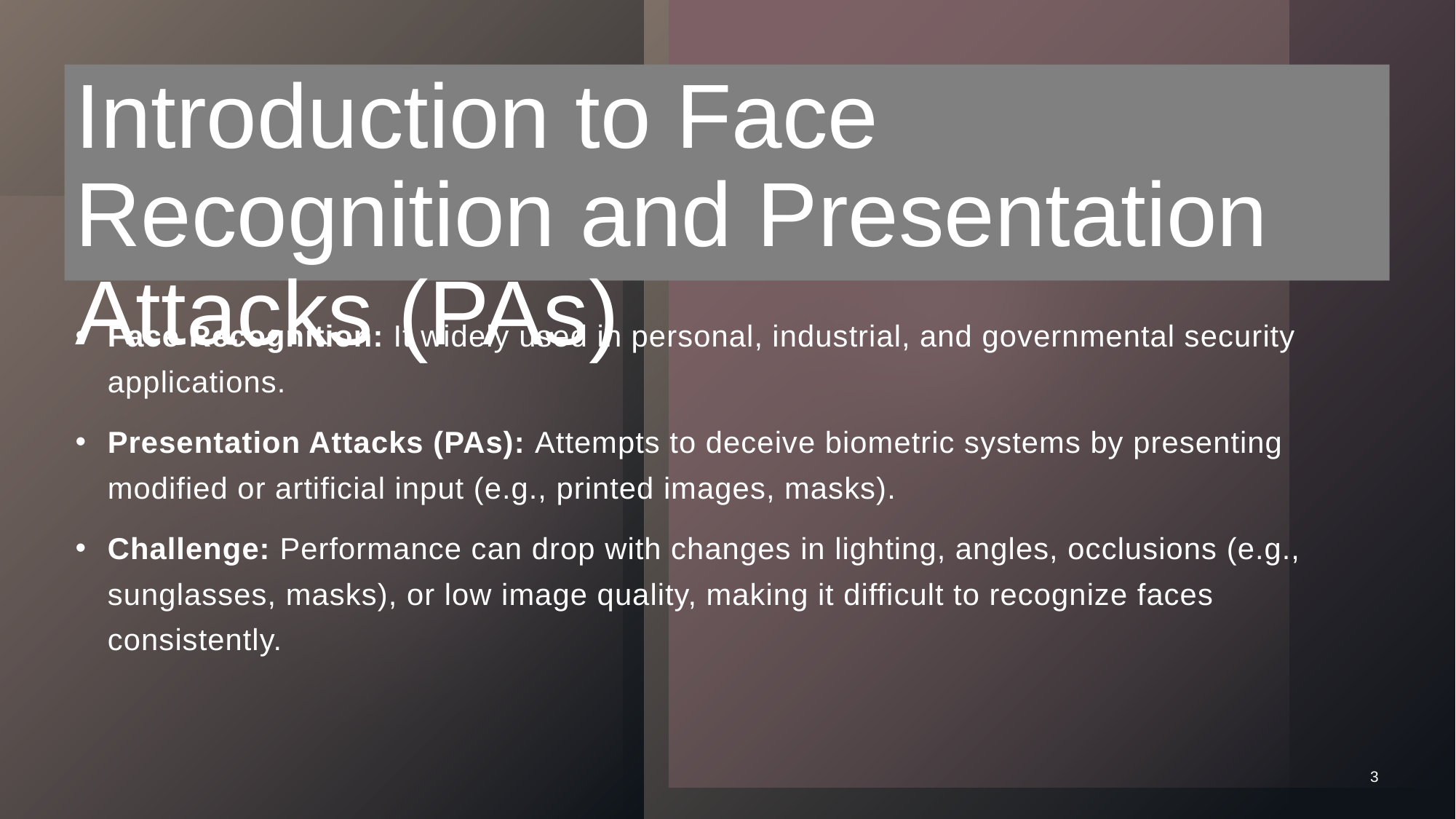

# Introduction to Face Recognition and Presentation Attacks (PAs)
Face Recognition: It widely used in personal, industrial, and governmental security applications.
Presentation Attacks (PAs): Attempts to deceive biometric systems by presenting modified or artificial input (e.g., printed images, masks).
Challenge: Performance can drop with changes in lighting, angles, occlusions (e.g., sunglasses, masks), or low image quality, making it difficult to recognize faces consistently.
3